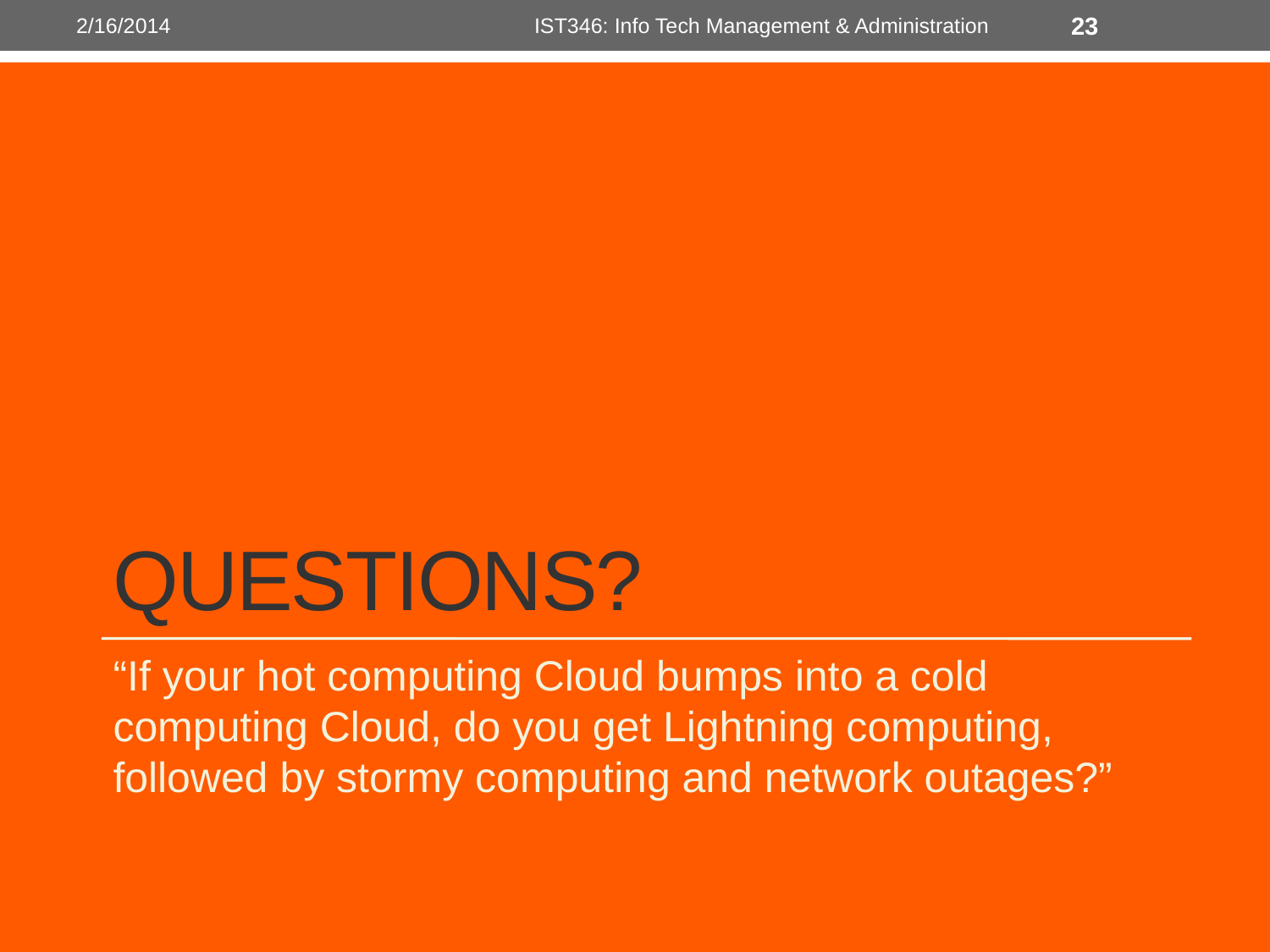

2/16/2014
IST346: Info Tech Management & Administration
23
# Questions?
“If your hot computing Cloud bumps into a cold computing Cloud, do you get Lightning computing, followed by stormy computing and network outages?”